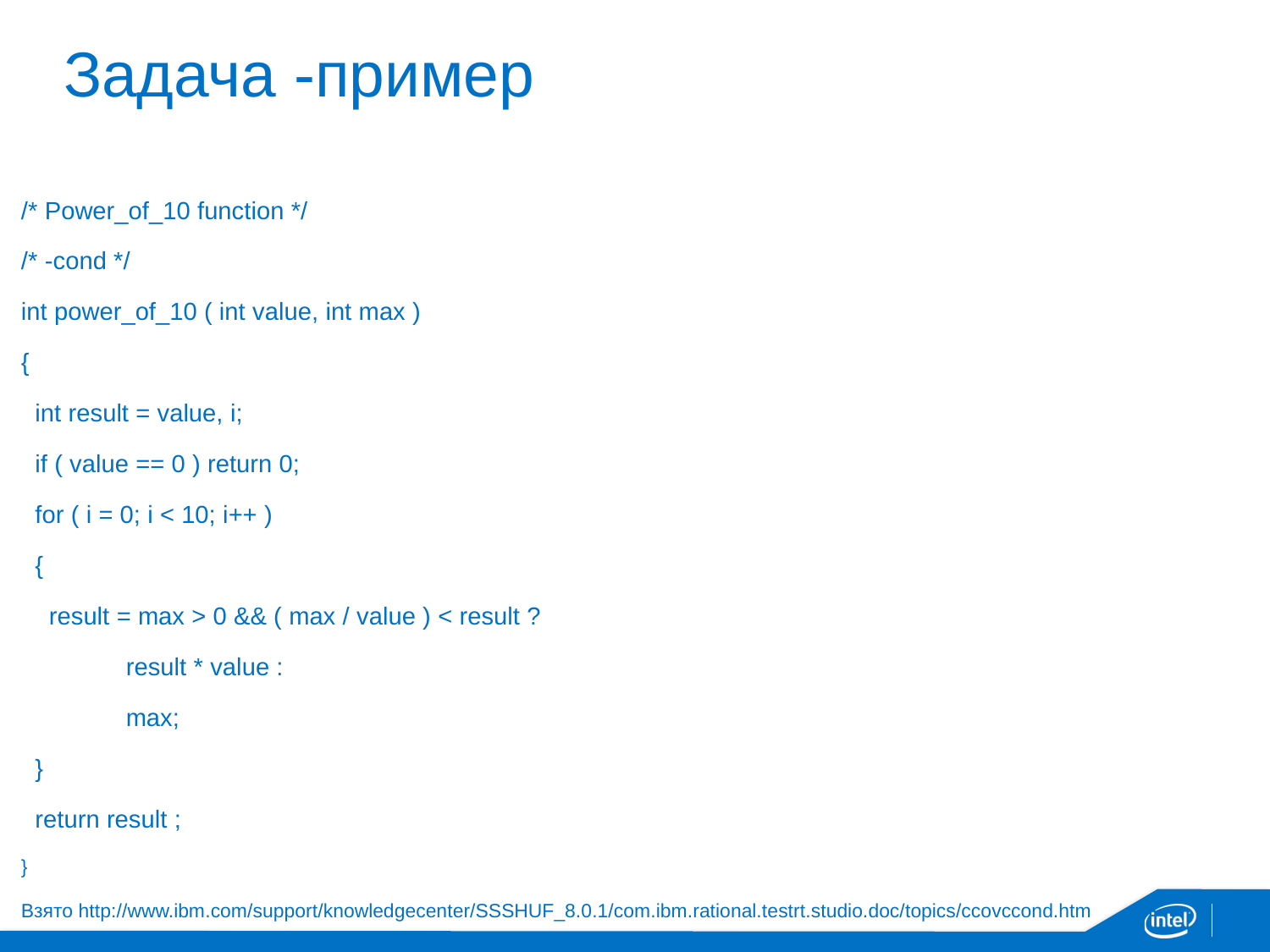

# Задача -пример

/* Power_of_10 function */
/* -cond */
int power_of_10 ( int value, int max )
{
  int result = value, i;
  if ( value == 0 ) return 0;
  for ( i = 0; i < 10; i++ )
  {
    result = max > 0 && ( max / value ) < result ?
               result * value :
               max;
  }
  return result ;
}
Взято http://www.ibm.com/support/knowledgecenter/SSSHUF_8.0.1/com.ibm.rational.testrt.studio.doc/topics/ccovccond.htm